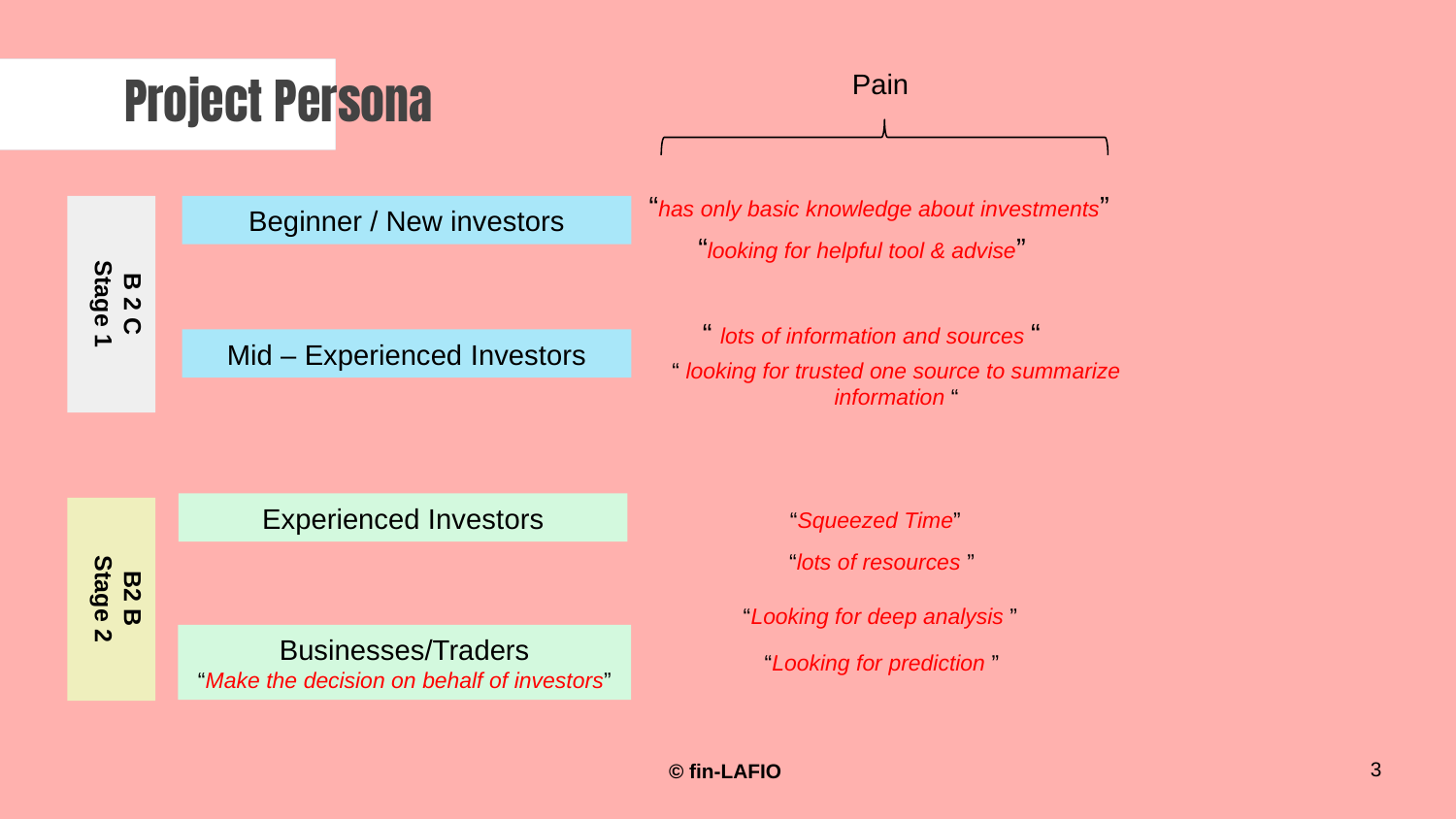

# Project Persona
Pain
“has only basic knowledge about investments”
B 2 C
Stage 1
Beginner / New investors
“looking for helpful tool & advise”
“ lots of information and sources “
Mid – Experienced Investors
“ looking for trusted one source to summarize information “
Experienced Investors
B2 B
Stage 2
“Squeezed Time”
“lots of resources ”
“Looking for deep analysis ”
Businesses/Traders
“Make the decision on behalf of investors”
“Looking for prediction ”
3